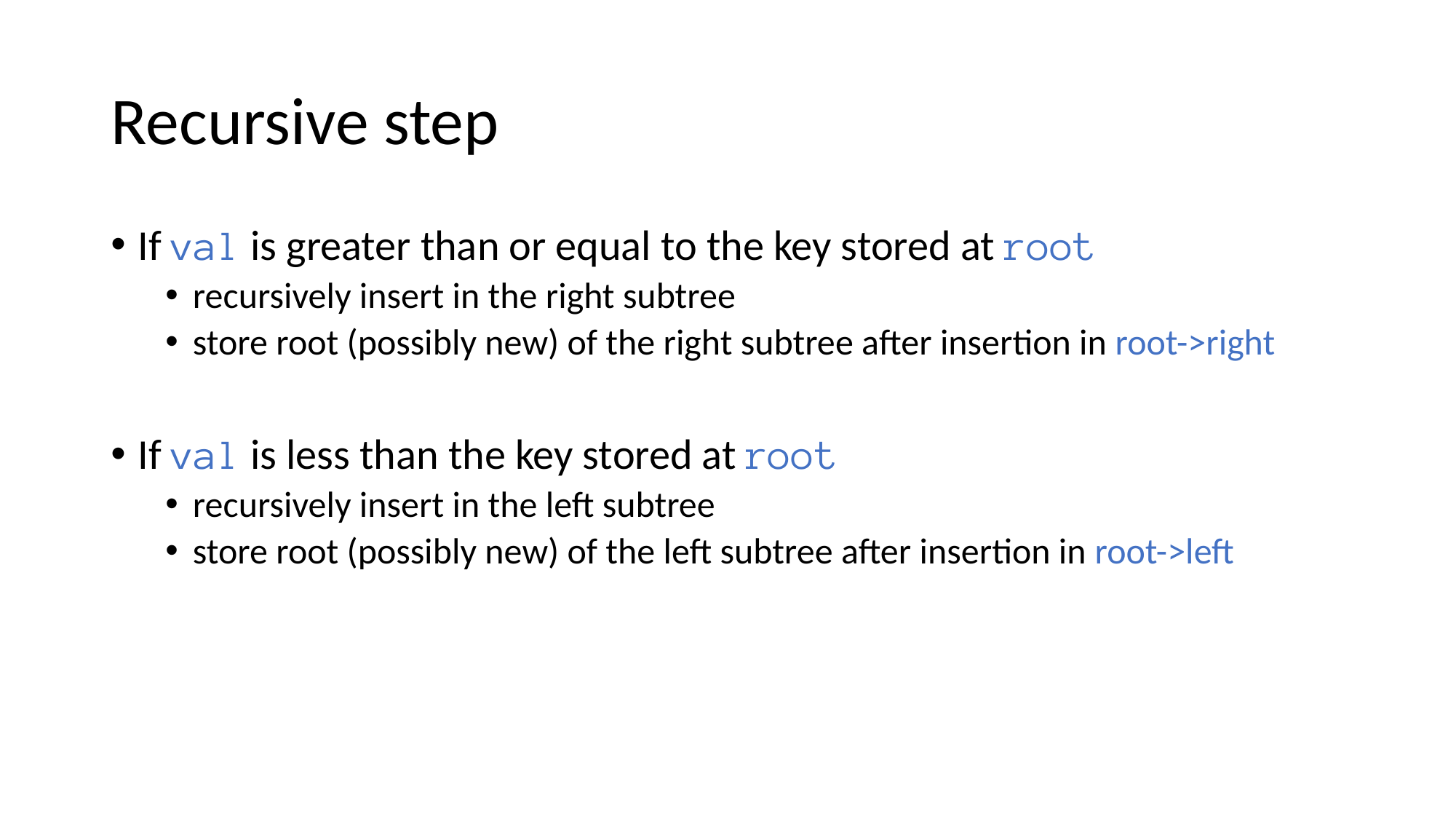

# Recursive step
If val is greater than or equal to the key stored at root
recursively insert in the right subtree
store root (possibly new) of the right subtree after insertion in root->right

If val is less than the key stored at root
recursively insert in the left subtree
store root (possibly new) of the left subtree after insertion in root->left